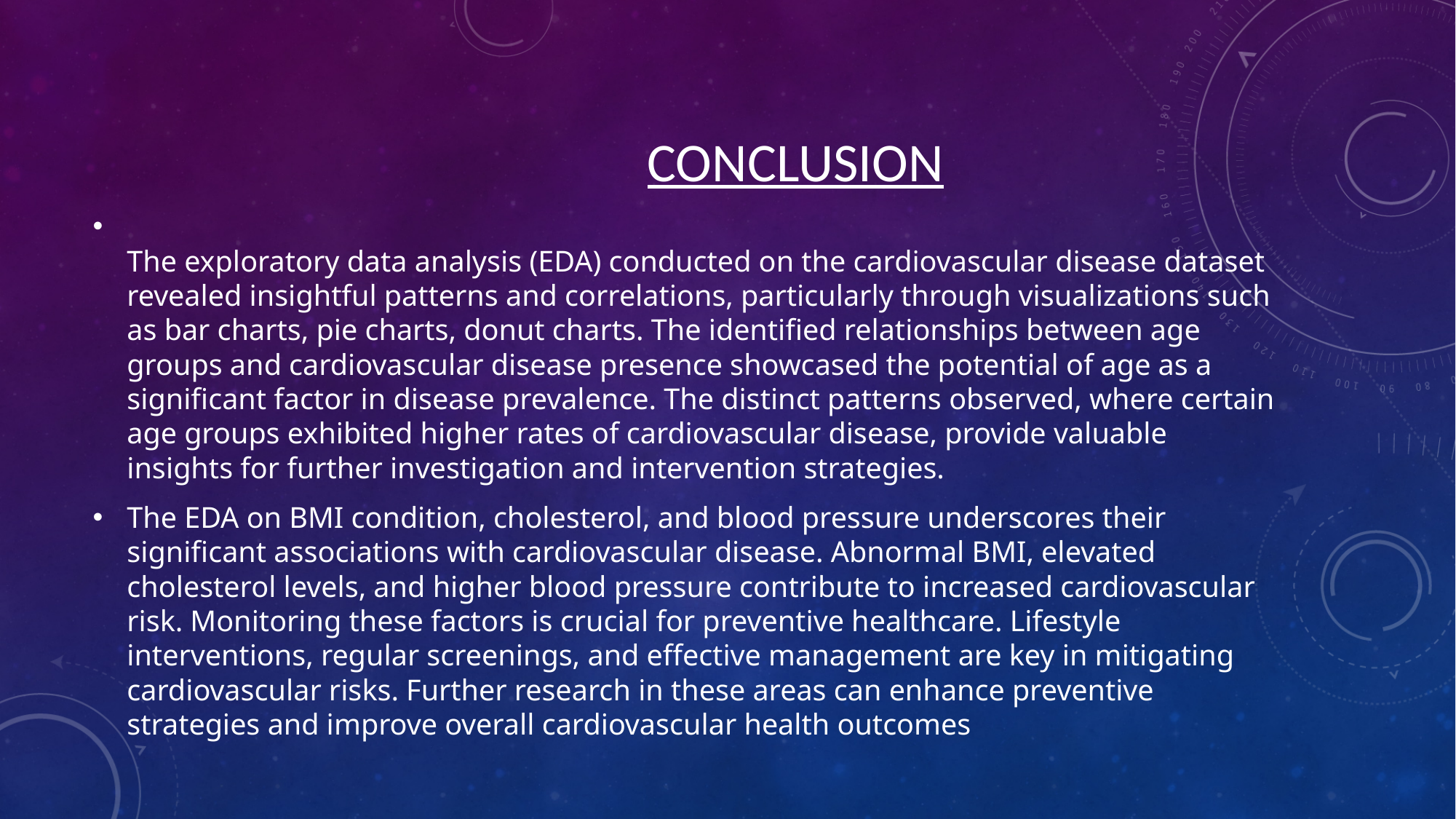

# CONCLUSION
The exploratory data analysis (EDA) conducted on the cardiovascular disease dataset revealed insightful patterns and correlations, particularly through visualizations such as bar charts, pie charts, donut charts. The identified relationships between age groups and cardiovascular disease presence showcased the potential of age as a significant factor in disease prevalence. The distinct patterns observed, where certain age groups exhibited higher rates of cardiovascular disease, provide valuable insights for further investigation and intervention strategies.
The EDA on BMI condition, cholesterol, and blood pressure underscores their significant associations with cardiovascular disease. Abnormal BMI, elevated cholesterol levels, and higher blood pressure contribute to increased cardiovascular risk. Monitoring these factors is crucial for preventive healthcare. Lifestyle interventions, regular screenings, and effective management are key in mitigating cardiovascular risks. Further research in these areas can enhance preventive strategies and improve overall cardiovascular health outcomes